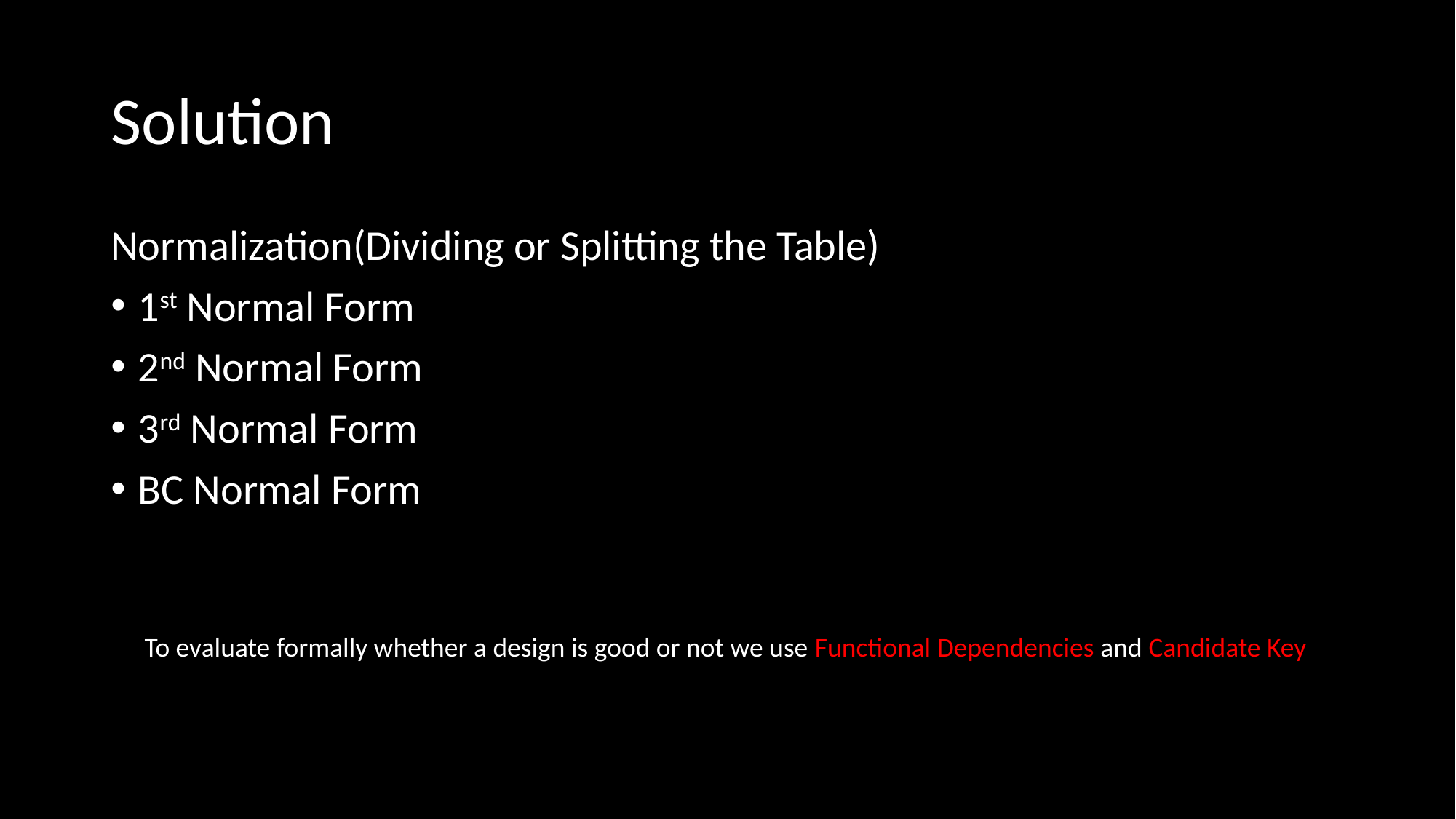

# Solution
Normalization(Dividing or Splitting the Table)
1st Normal Form
2nd Normal Form
3rd Normal Form
BC Normal Form
To evaluate formally whether a design is good or not we use Functional Dependencies and Candidate Key